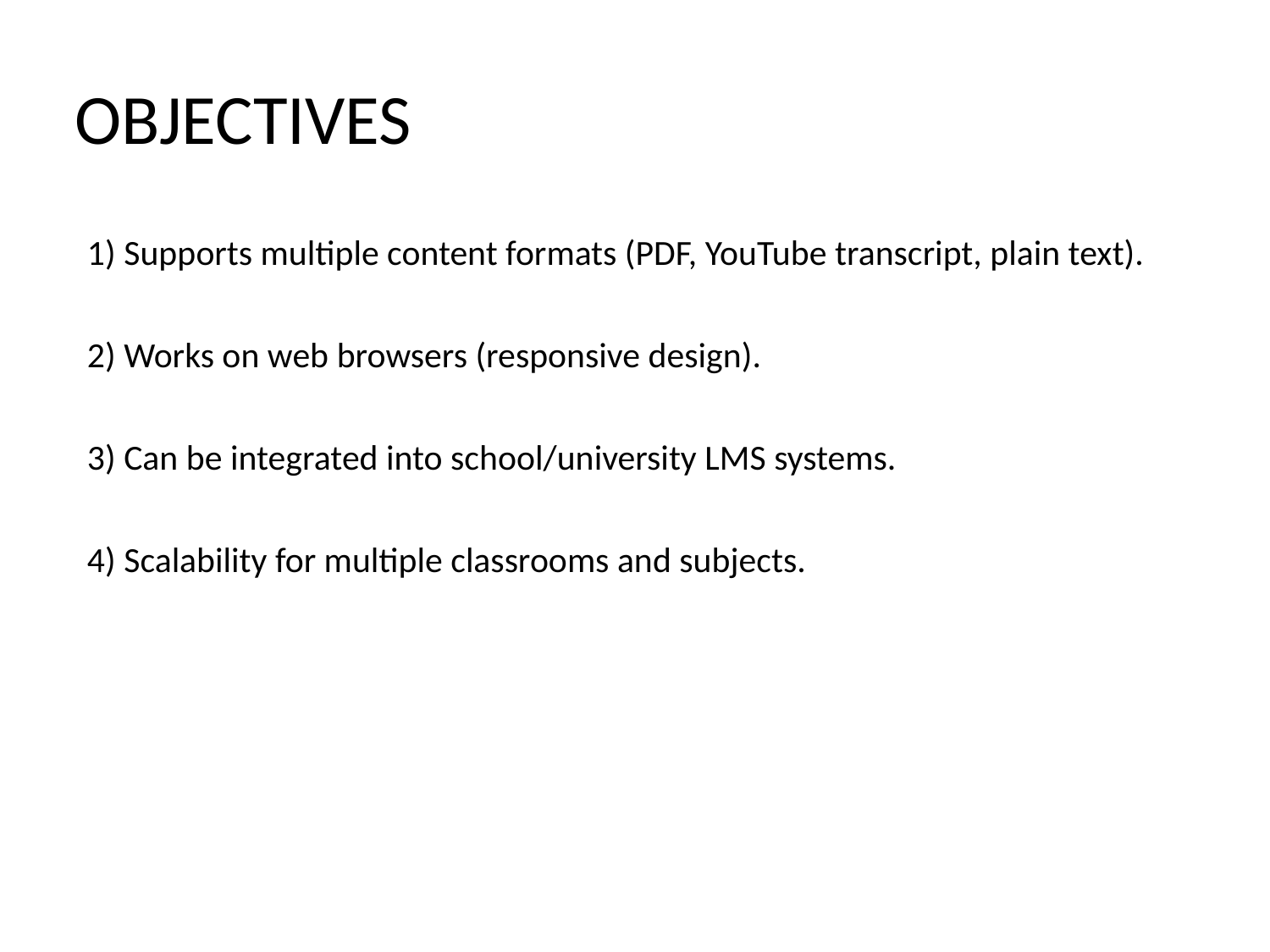

# OBJECTIVES
1) Supports multiple content formats (PDF, YouTube transcript, plain text).
2) Works on web browsers (responsive design).
3) Can be integrated into school/university LMS systems.
4) Scalability for multiple classrooms and subjects.